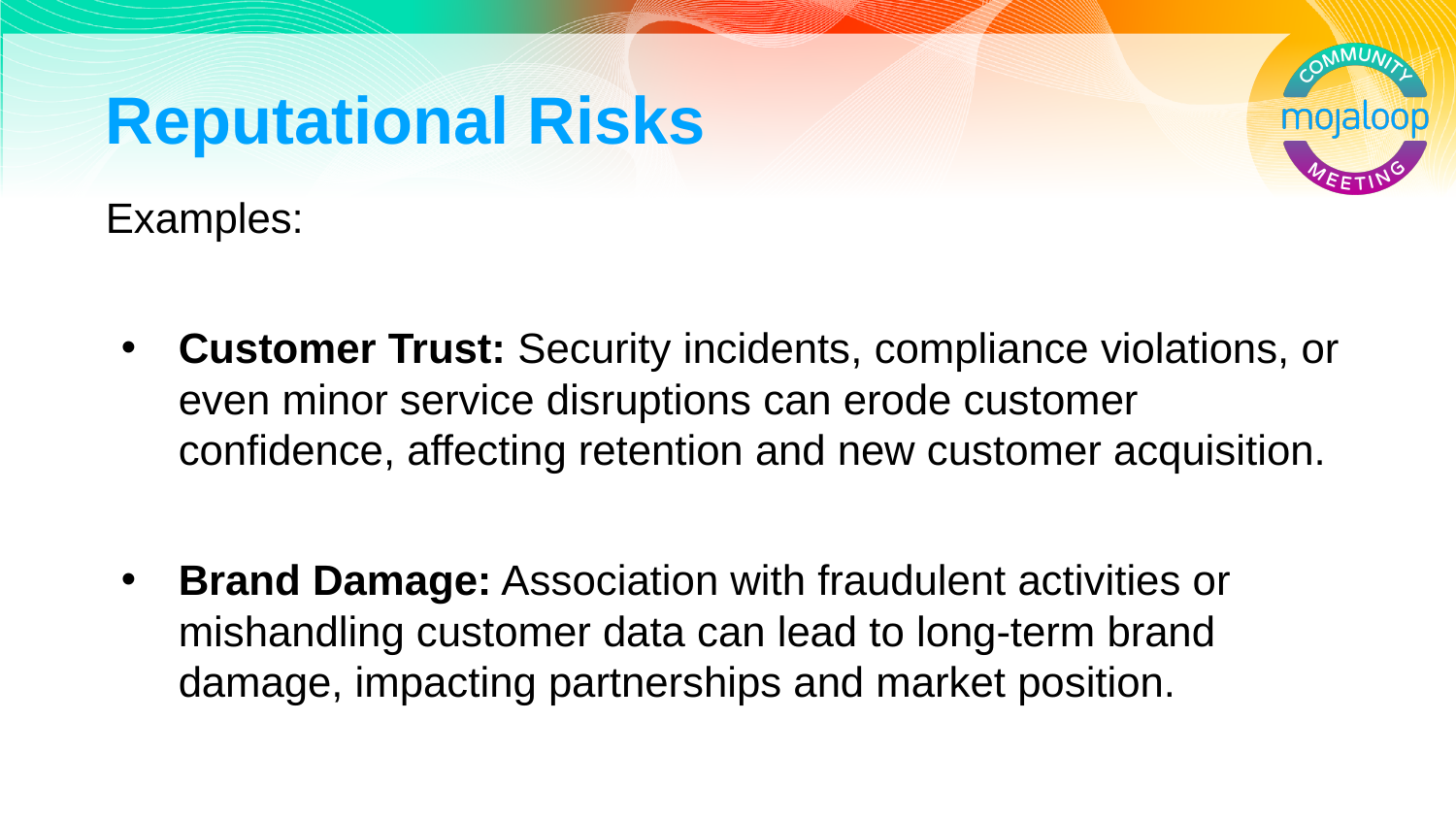

# Reputational Risks
Examples:

Customer Trust: Security incidents, compliance violations, or even minor service disruptions can erode customer confidence, affecting retention and new customer acquisition.

Brand Damage: Association with fraudulent activities or mishandling customer data can lead to long-term brand damage, impacting partnerships and market position.